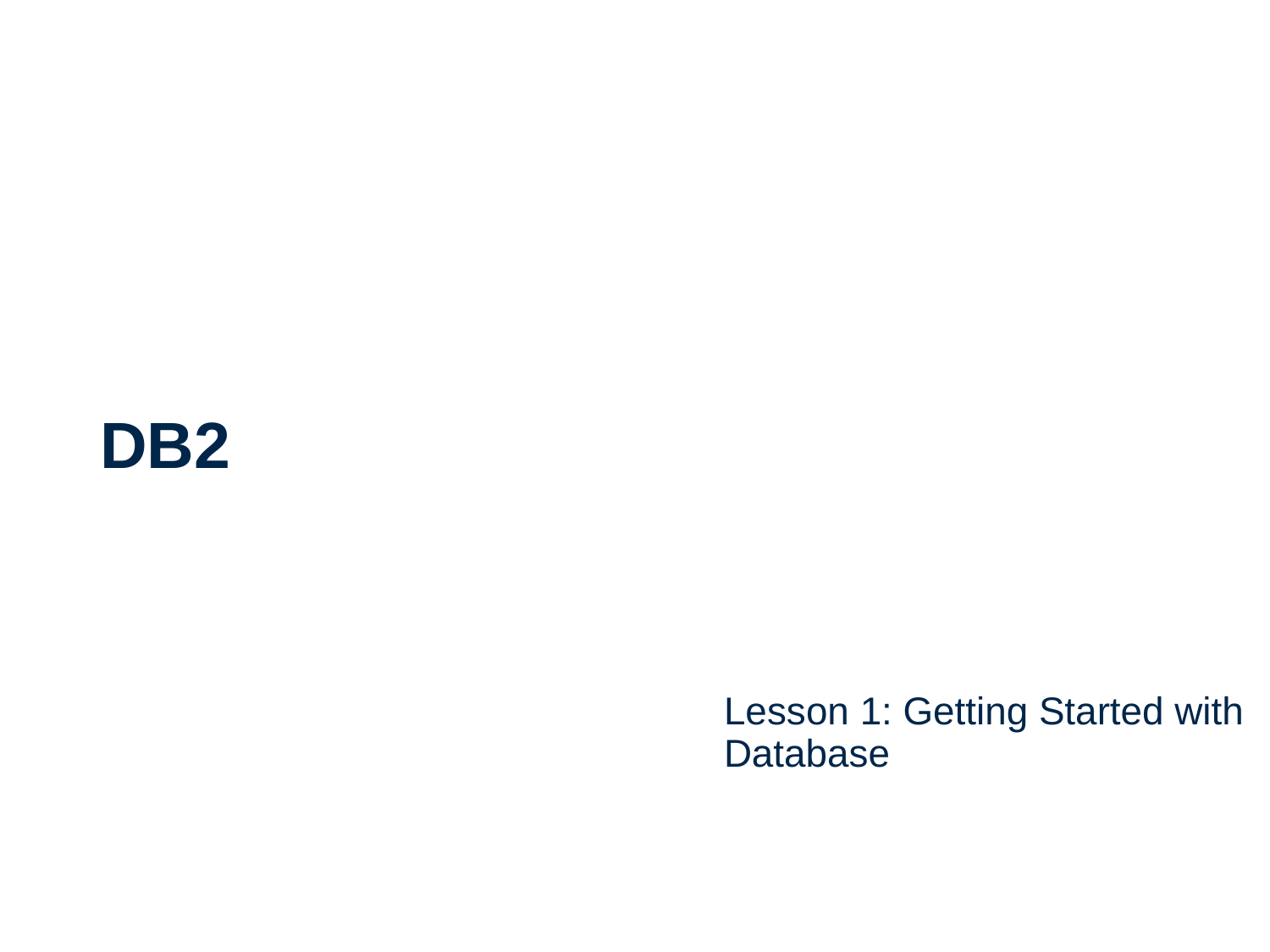

# DB2
Lesson 1: Getting Started with Database